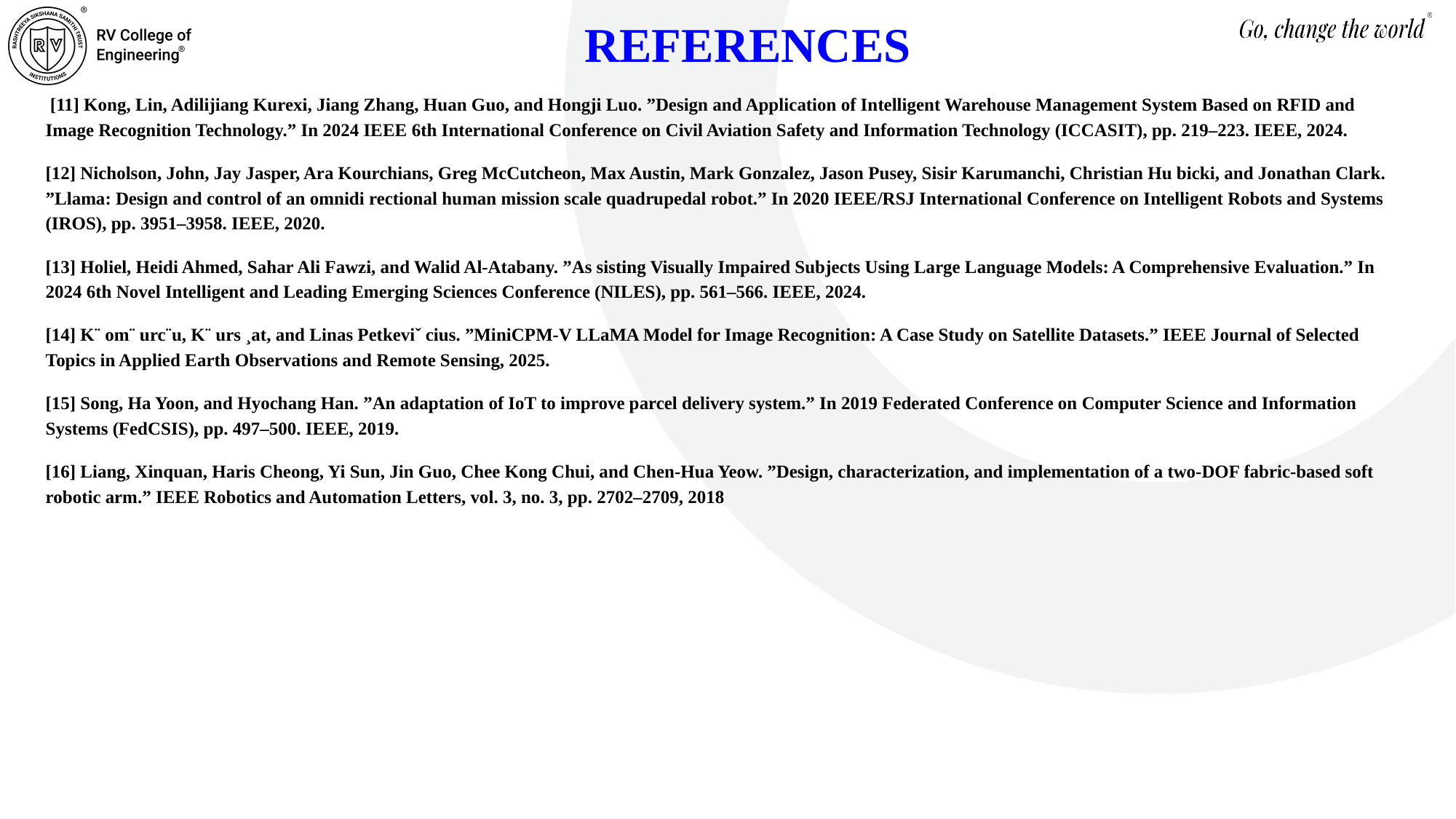

# REFERENCES
 [11] Kong, Lin, Adilijiang Kurexi, Jiang Zhang, Huan Guo, and Hongji Luo. ”Design and Application of Intelligent Warehouse Management System Based on RFID and Image Recognition Technology.” In 2024 IEEE 6th International Conference on Civil Aviation Safety and Information Technology (ICCASIT), pp. 219–223. IEEE, 2024.
[12] Nicholson, John, Jay Jasper, Ara Kourchians, Greg McCutcheon, Max Austin, Mark Gonzalez, Jason Pusey, Sisir Karumanchi, Christian Hu bicki, and Jonathan Clark. ”Llama: Design and control of an omnidi rectional human mission scale quadrupedal robot.” In 2020 IEEE/RSJ International Conference on Intelligent Robots and Systems (IROS), pp. 3951–3958. IEEE, 2020.
[13] Holiel, Heidi Ahmed, Sahar Ali Fawzi, and Walid Al-Atabany. ”As sisting Visually Impaired Subjects Using Large Language Models: A Comprehensive Evaluation.” In 2024 6th Novel Intelligent and Leading Emerging Sciences Conference (NILES), pp. 561–566. IEEE, 2024.
[14] K¨ om¨ urc¨u, K¨ urs ¸at, and Linas Petkeviˇ cius. ”MiniCPM-V LLaMA Model for Image Recognition: A Case Study on Satellite Datasets.” IEEE Journal of Selected Topics in Applied Earth Observations and Remote Sensing, 2025.
[15] Song, Ha Yoon, and Hyochang Han. ”An adaptation of IoT to improve parcel delivery system.” In 2019 Federated Conference on Computer Science and Information Systems (FedCSIS), pp. 497–500. IEEE, 2019.
[16] Liang, Xinquan, Haris Cheong, Yi Sun, Jin Guo, Chee Kong Chui, and Chen-Hua Yeow. ”Design, characterization, and implementation of a two-DOF fabric-based soft robotic arm.” IEEE Robotics and Automation Letters, vol. 3, no. 3, pp. 2702–2709, 2018